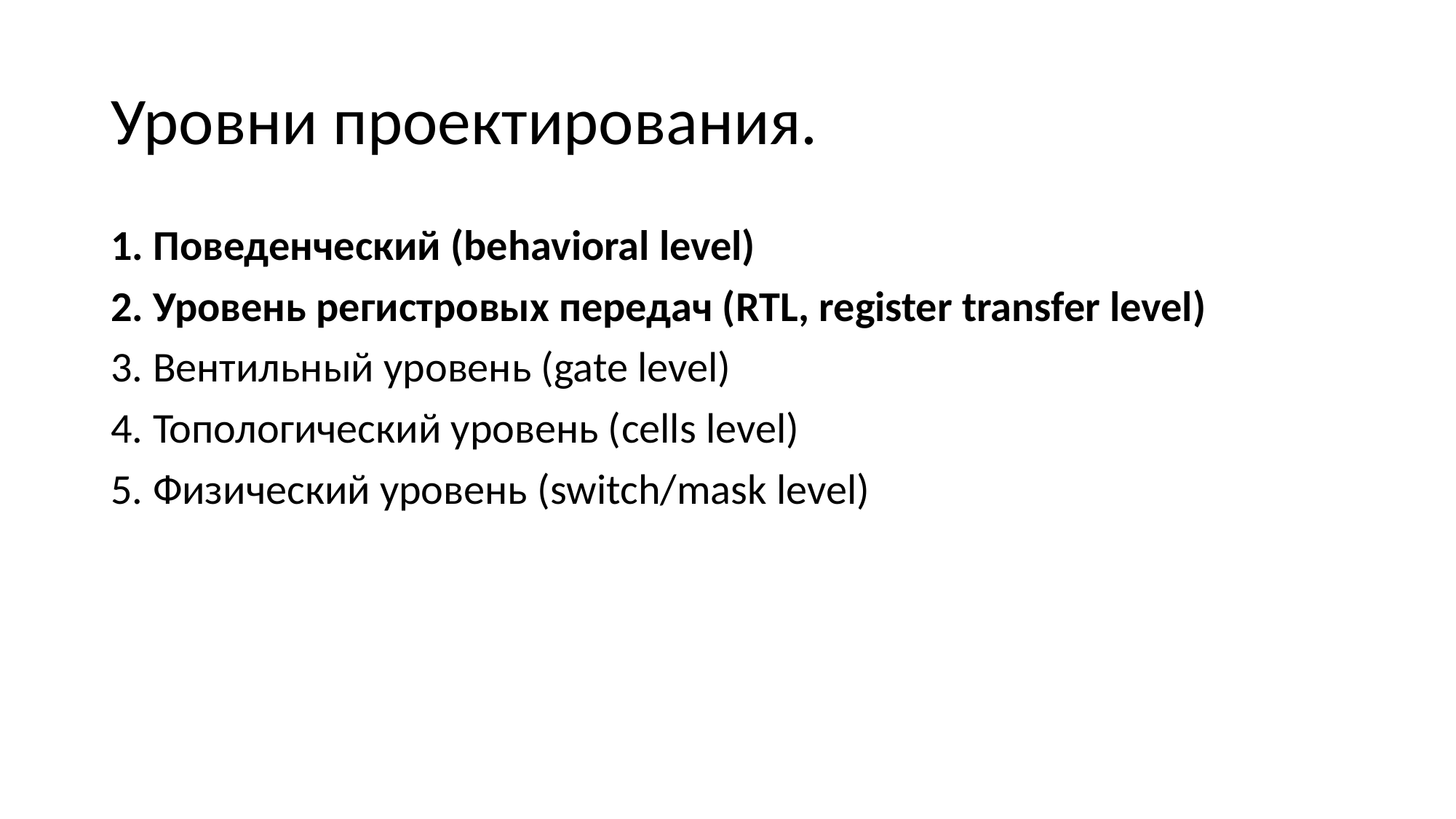

# Уровни проектирования.
1. Поведенческий (behavioral level)
2. Уровень регистровых передач (RTL, register transfer level)
3. Вентильный уровень (gate level)
4. Топологический уровень (cells level)
5. Физический уровень (switch/mask level)